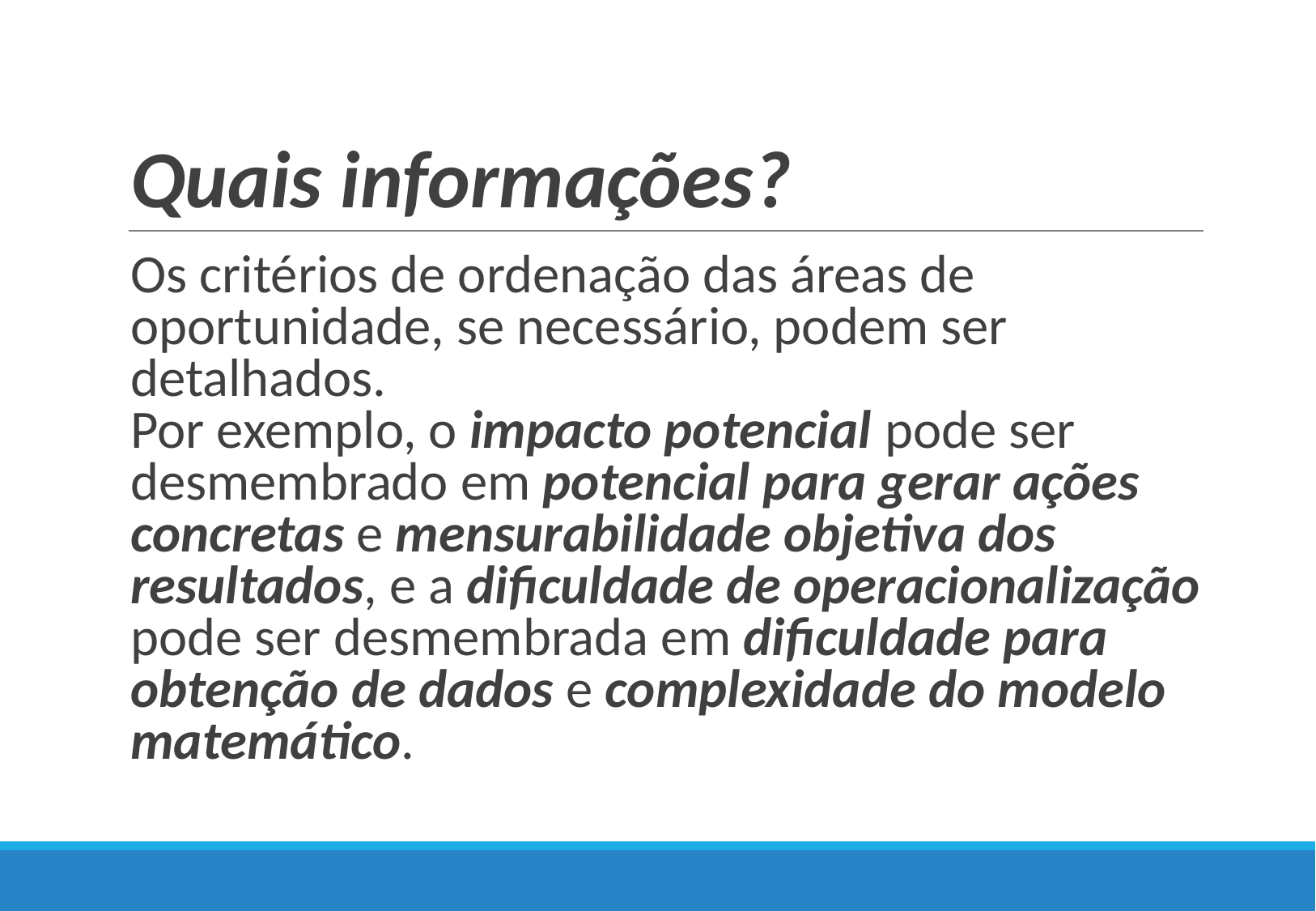

# Quais informações?
Os critérios de ordenação das áreas de oportunidade, se necessário, podem ser detalhados.
Por exemplo, o impacto potencial pode ser desmembrado em potencial para gerar ações concretas e mensurabilidade objetiva dos resultados, e a dificuldade de operacionalização pode ser desmembrada em dificuldade para obtenção de dados e complexidade do modelo matemático.